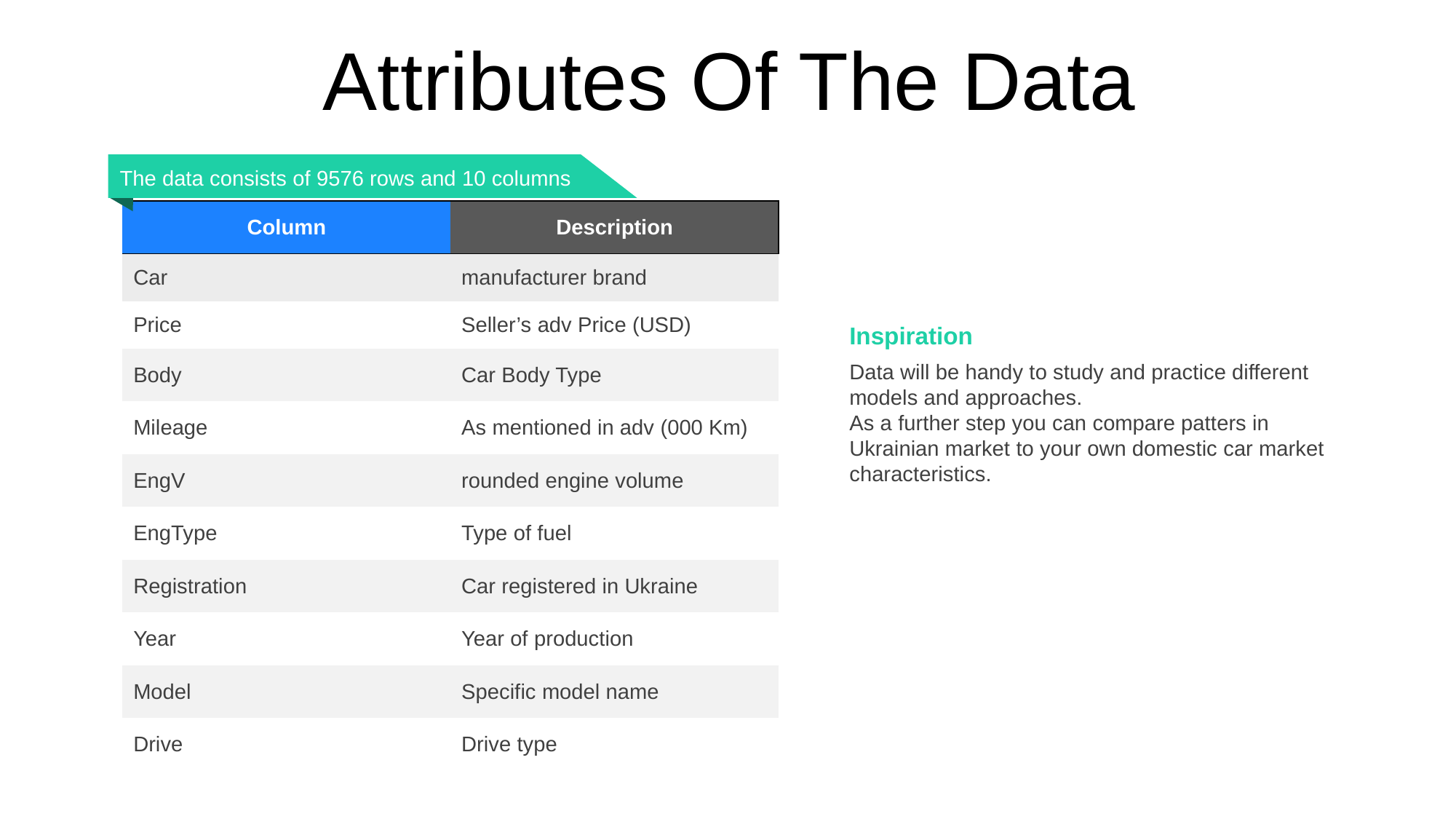

Attributes Of The Data

The data consists of 9576 rows and 10 columns
| Column | Description |
| --- | --- |
| Car | manufacturer brand |
| Price | Seller’s adv Price (USD) |
| Body | Car Body Type |
| Mileage | As mentioned in adv (000 Km) |
| EngV | rounded engine volume |
| EngType | Type of fuel |
| Registration | Car registered in Ukraine |
| Year | Year of production |
| Model | Specific model name |
| Drive | Drive type |
Inspiration
Data will be handy to study and practice different models and approaches.
As a further step you can compare patters in Ukrainian market to your own domestic car market characteristics.